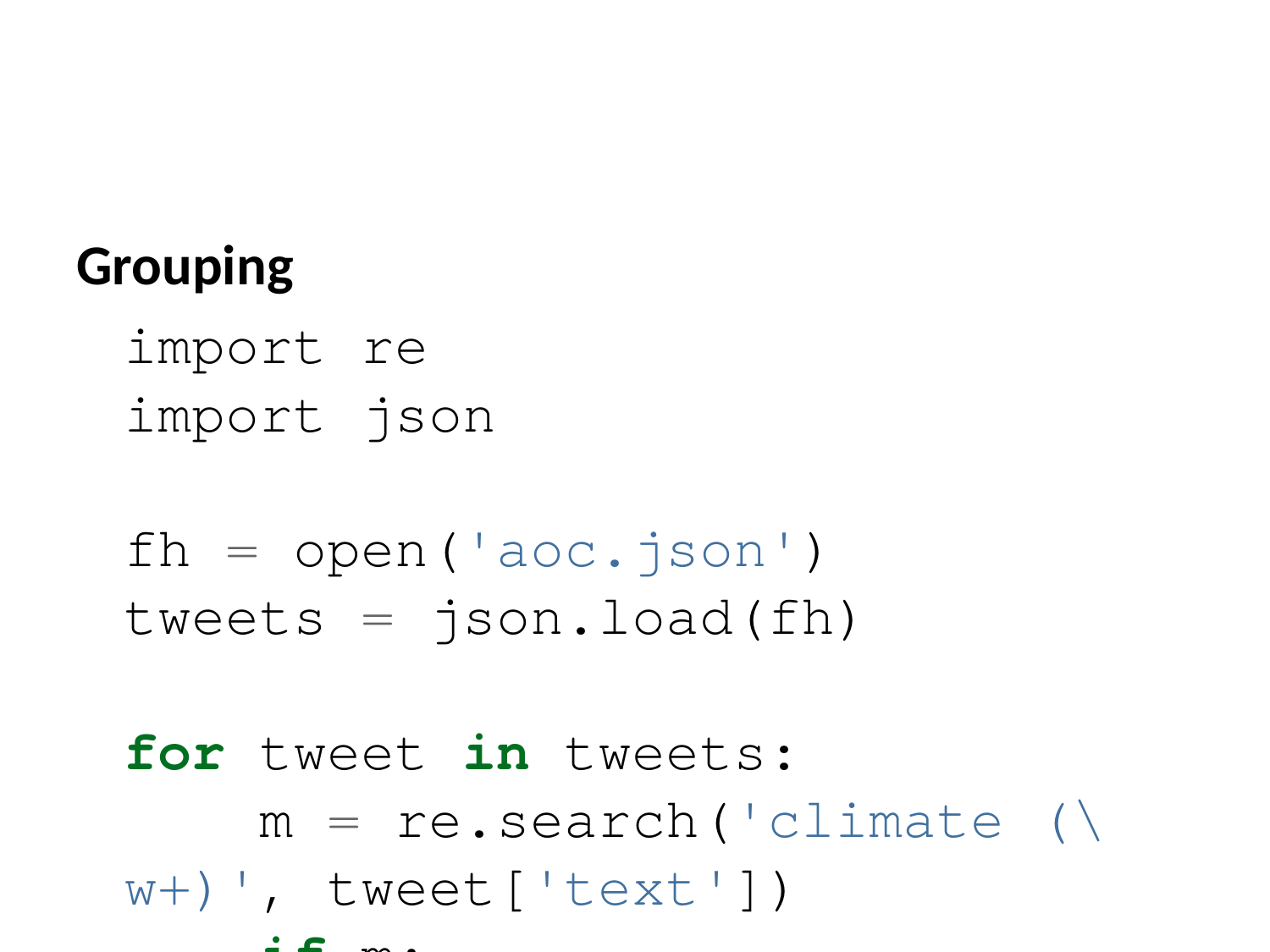

Grouping
import re
import json
fh = open('aoc.json')
tweets = json.load(fh)
for tweet in tweets:
    m = re.search('climate (\w+)', tweet['text'])
    if m:
        print(m.group(1))